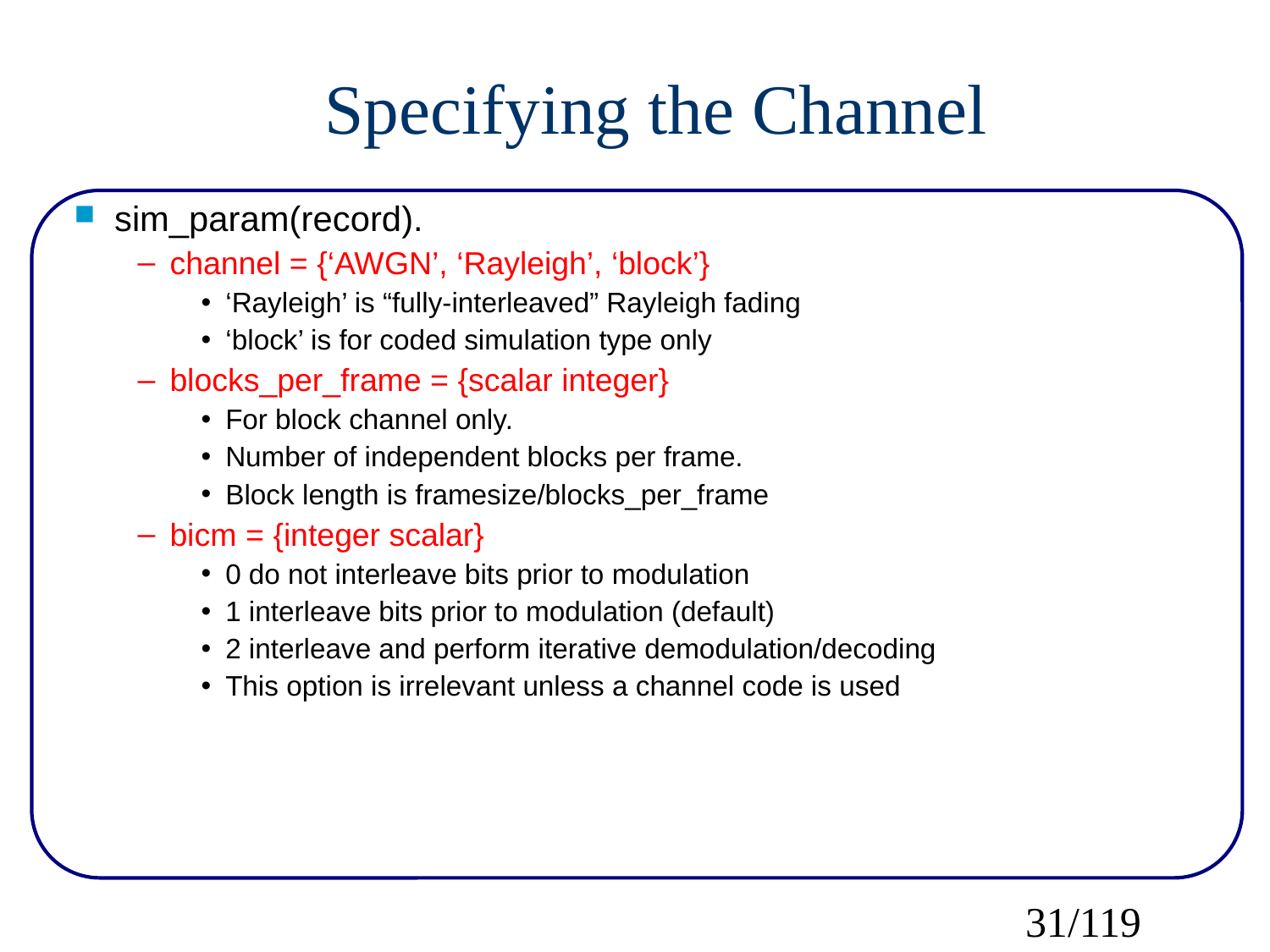

Specifying the Channel
sim_param(record).
channel = {‘AWGN’, ‘Rayleigh’, ‘block’}
‘Rayleigh’ is “fully-interleaved” Rayleigh fading
‘block’ is for coded simulation type only
blocks_per_frame = {scalar integer}
For block channel only.
Number of independent blocks per frame.
Block length is framesize/blocks_per_frame
bicm = {integer scalar}
0 do not interleave bits prior to modulation
1 interleave bits prior to modulation (default)
2 interleave and perform iterative demodulation/decoding
This option is irrelevant unless a channel code is used

31/119